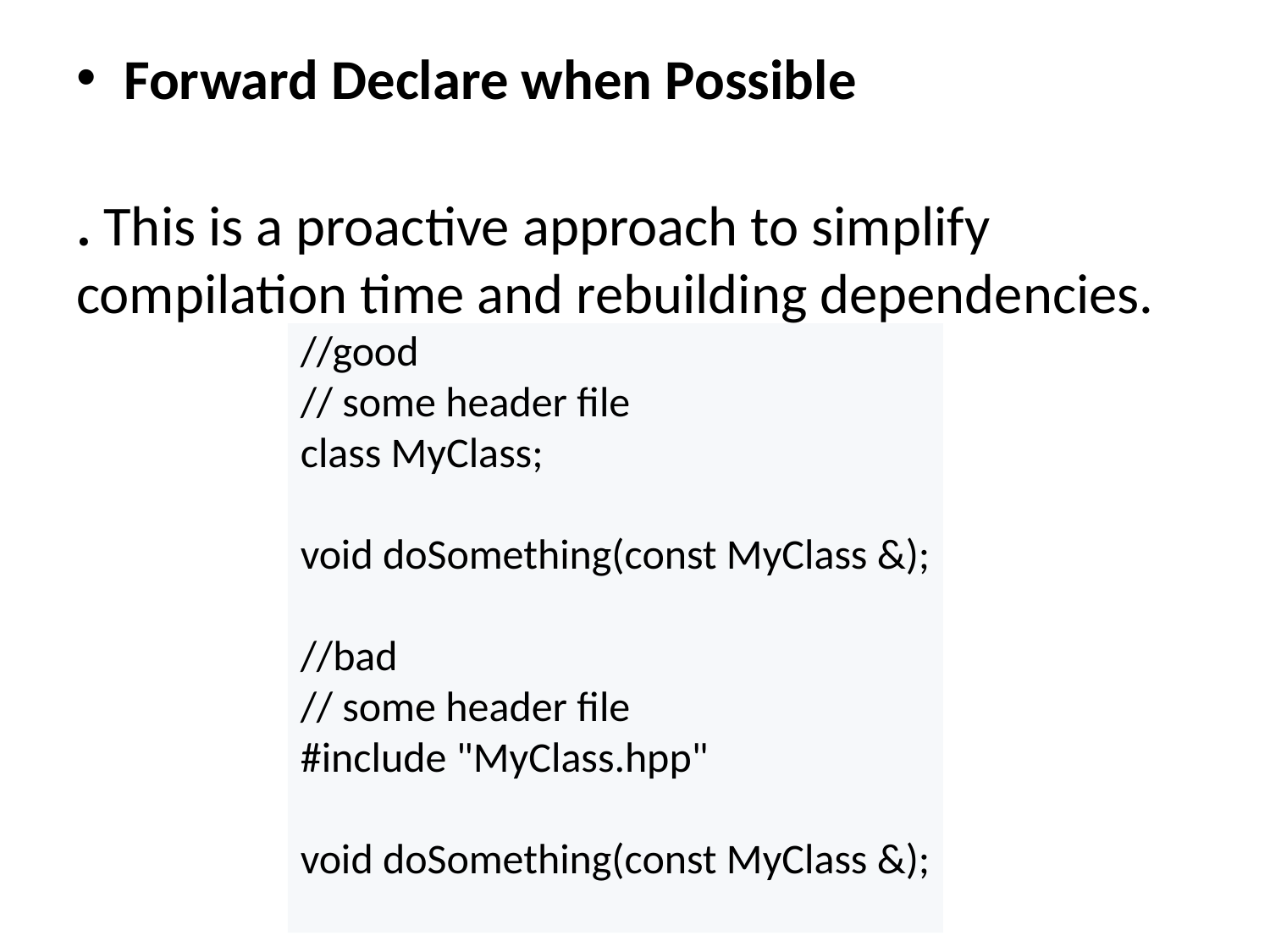

Forward Declare when Possible
. This is a proactive approach to simplify compilation time and rebuilding dependencies.
#
//good
// some header file
class MyClass;

void doSomething(const MyClass &);

//bad
// some header file
#include "MyClass.hpp"

void doSomething(const MyClass &);